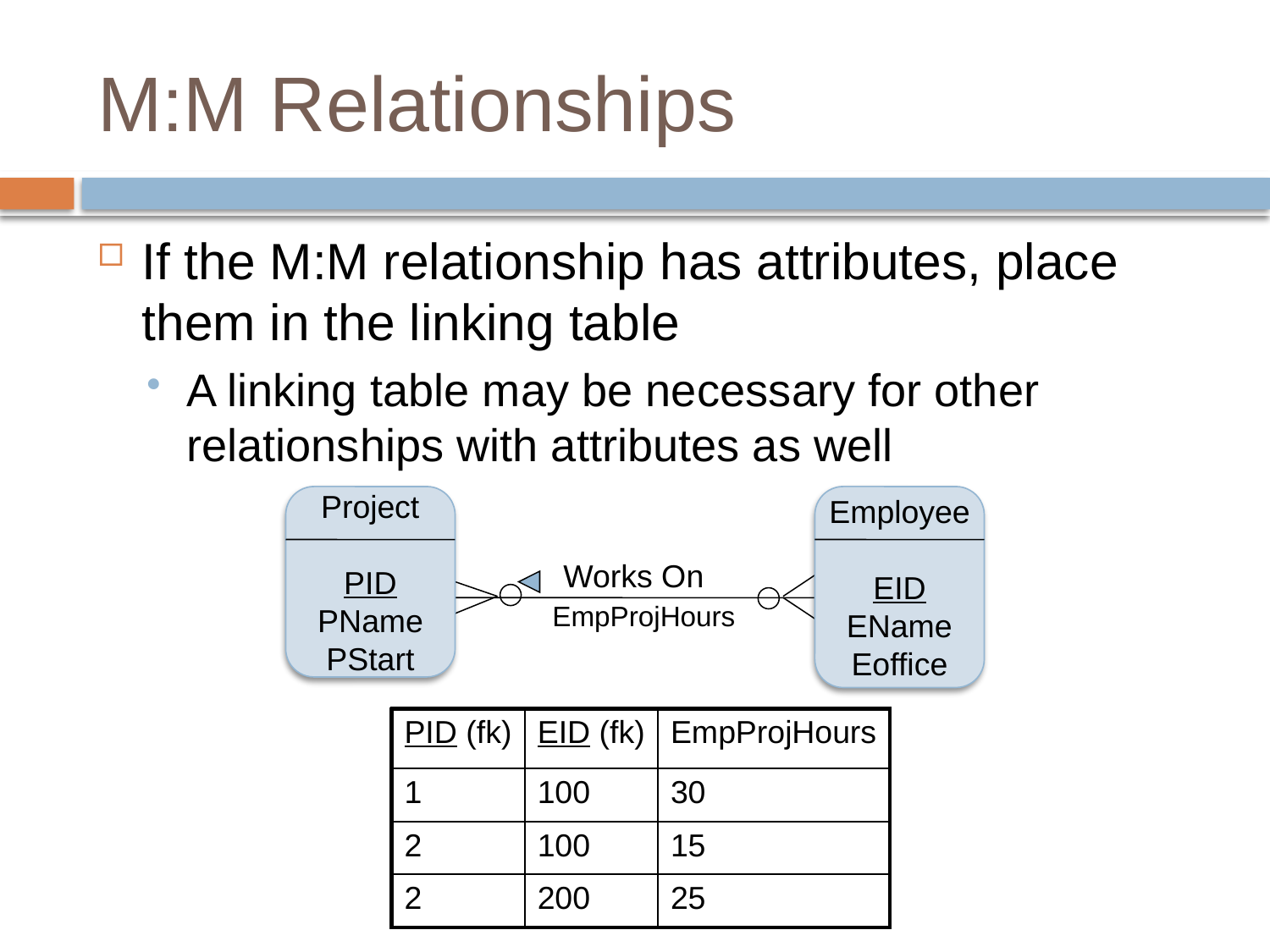

# M:M Relationships
If the M:M relationship has attributes, place them in the linking table
A linking table may be necessary for other relationships with attributes as well
Project

PID
PName
PStart
Employee

EID
EName
Eoffice

Works On

EmpProjHours

| PID (fk) | EID (fk) | EmpProjHours |
| --- | --- | --- |
| 1 | 100 | 30 |
| 2 | 100 | 15 |
| 2 | 200 | 25 |